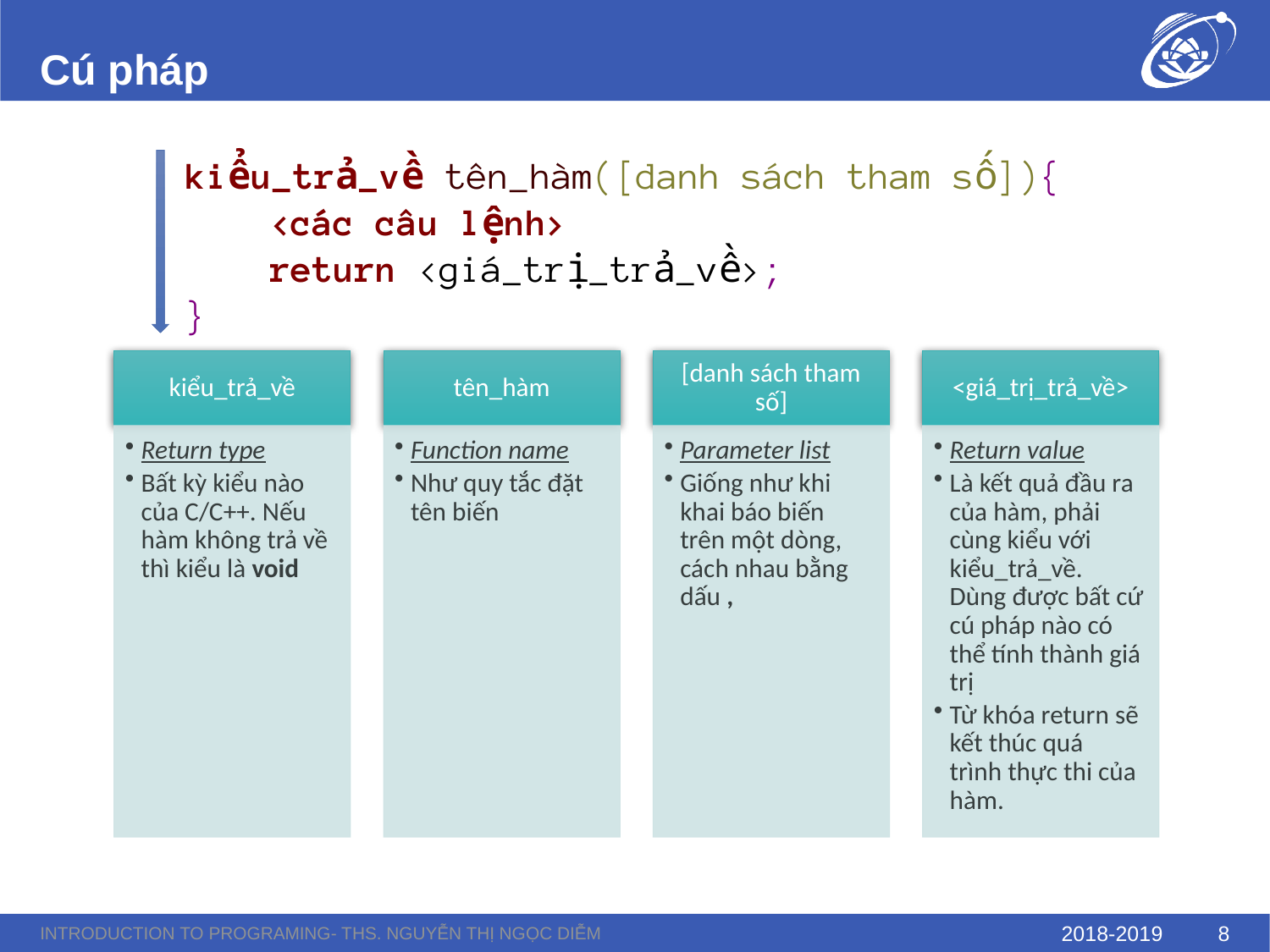

# Cú pháp
kiểu_trả_về tên_hàm([danh sách tham số]){
    <các câu lệnh>
    return <giá_trị_trả_về>;
}

kiểu_trả_về
Return type
Bất kỳ kiểu nào của C/C++. Nếu hàm không trả về thì kiểu là void
tên_hàm
Function name
Như quy tắc đặt tên biến
[danh sách tham số]
Parameter list
Giống như khi khai báo biến trên một dòng, cách nhau bằng dấu ,
<giá_trị_trả_về>
Return value
Là kết quả đầu ra của hàm, phải cùng kiểu với kiểu_trả_về. Dùng được bất cứ cú pháp nào có thể tính thành giá trị
Từ khóa return sẽ kết thúc quá  trình thực thi của hàm.
Introduction to Programing- ThS. Nguyễn Thị Ngọc Diễm
2018-2019
8